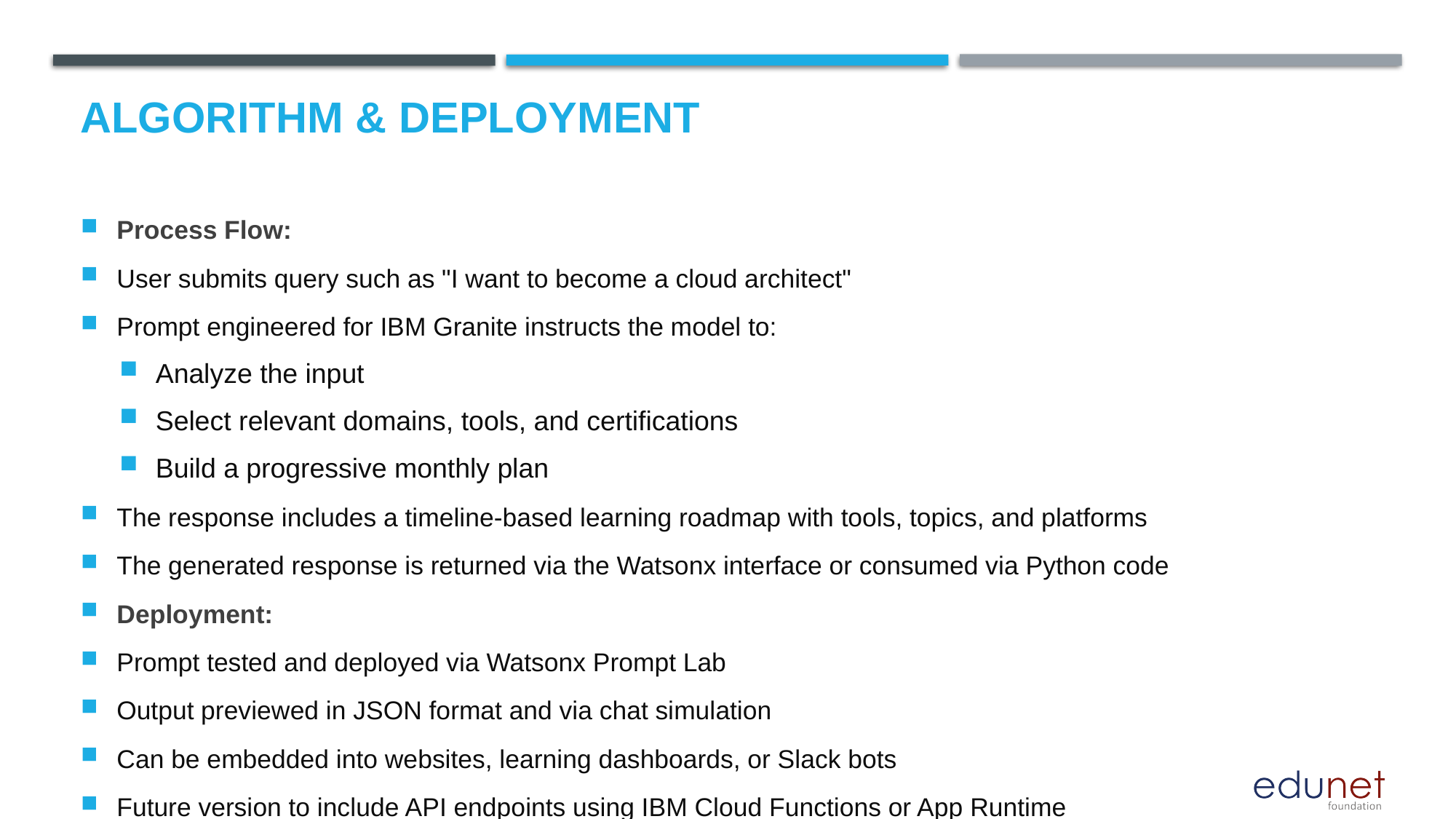

# Algorithm & Deployment
Process Flow:
User submits query such as "I want to become a cloud architect"
Prompt engineered for IBM Granite instructs the model to:
Analyze the input
Select relevant domains, tools, and certifications
Build a progressive monthly plan
The response includes a timeline-based learning roadmap with tools, topics, and platforms
The generated response is returned via the Watsonx interface or consumed via Python code
Deployment:
Prompt tested and deployed via Watsonx Prompt Lab
Output previewed in JSON format and via chat simulation
Can be embedded into websites, learning dashboards, or Slack bots
Future version to include API endpoints using IBM Cloud Functions or App Runtime